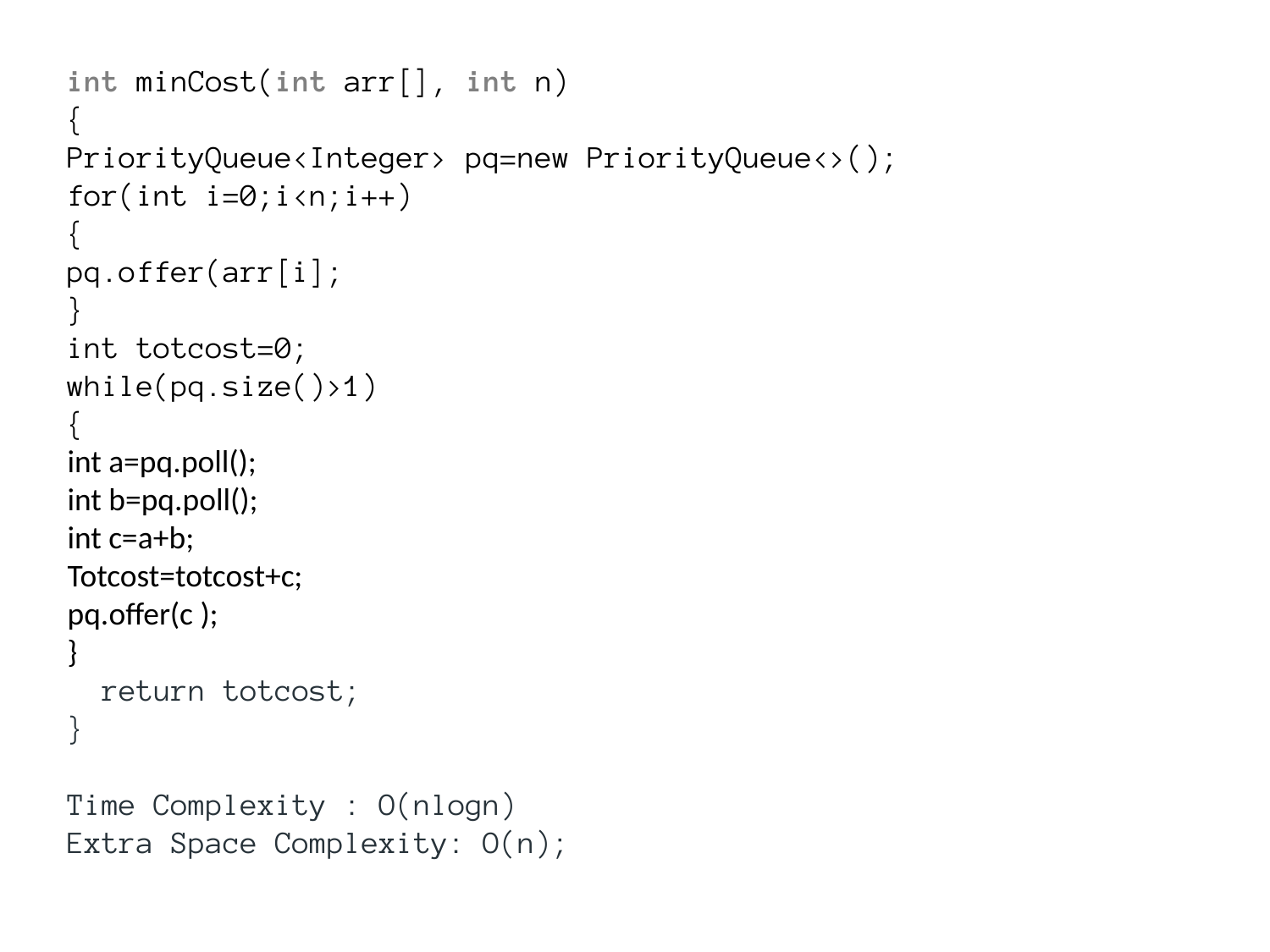

int minCost(int arr[], int n)
{
PriorityQueue<Integer> pq=new PriorityQueue<>();
for(int i=0;i<n;i++)
{
pq.offer(arr[i];
}
int totcost=0;
while(pq.size()>1)
{
int a=pq.poll();
int b=pq.poll();
int c=a+b;
Totcost=totcost+c;
pq.offer(c );
}
  return totcost;
}

Time Complexity : O(nlogn)
Extra Space Complexity: O(n);